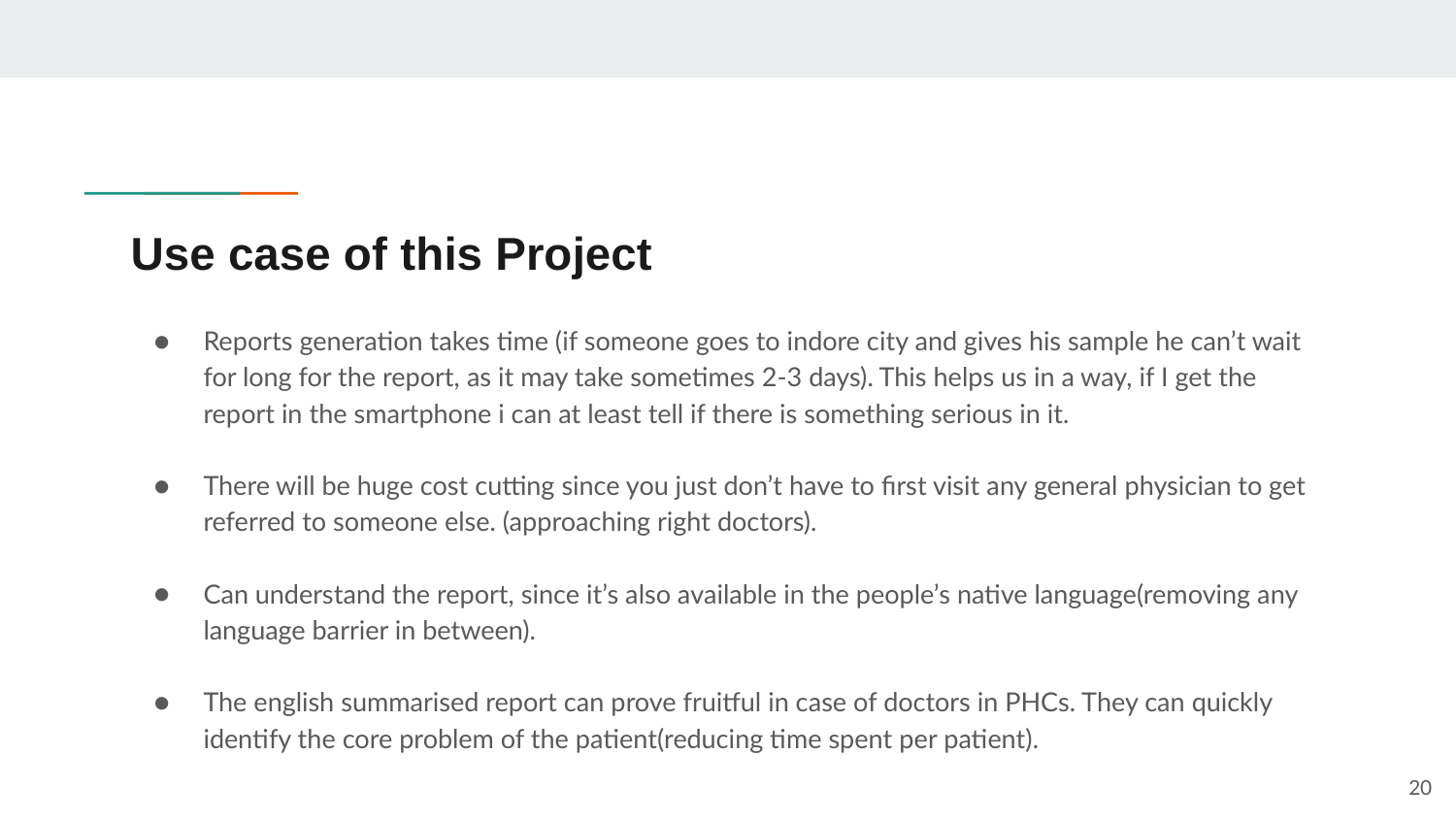

# Use case of this Project
Reports generation takes time (if someone goes to indore city and gives his sample he can’t wait for long for the report, as it may take sometimes 2-3 days). This helps us in a way, if I get the report in the smartphone i can at least tell if there is something serious in it.

There will be huge cost cutting since you just don’t have to first visit any general physician to get referred to someone else. (approaching right doctors).

Can understand the report, since it’s also available in the people’s native language(removing any language barrier in between).

The english summarised report can prove fruitful in case of doctors in PHCs. They can quickly identify the core problem of the patient(reducing time spent per patient).

20